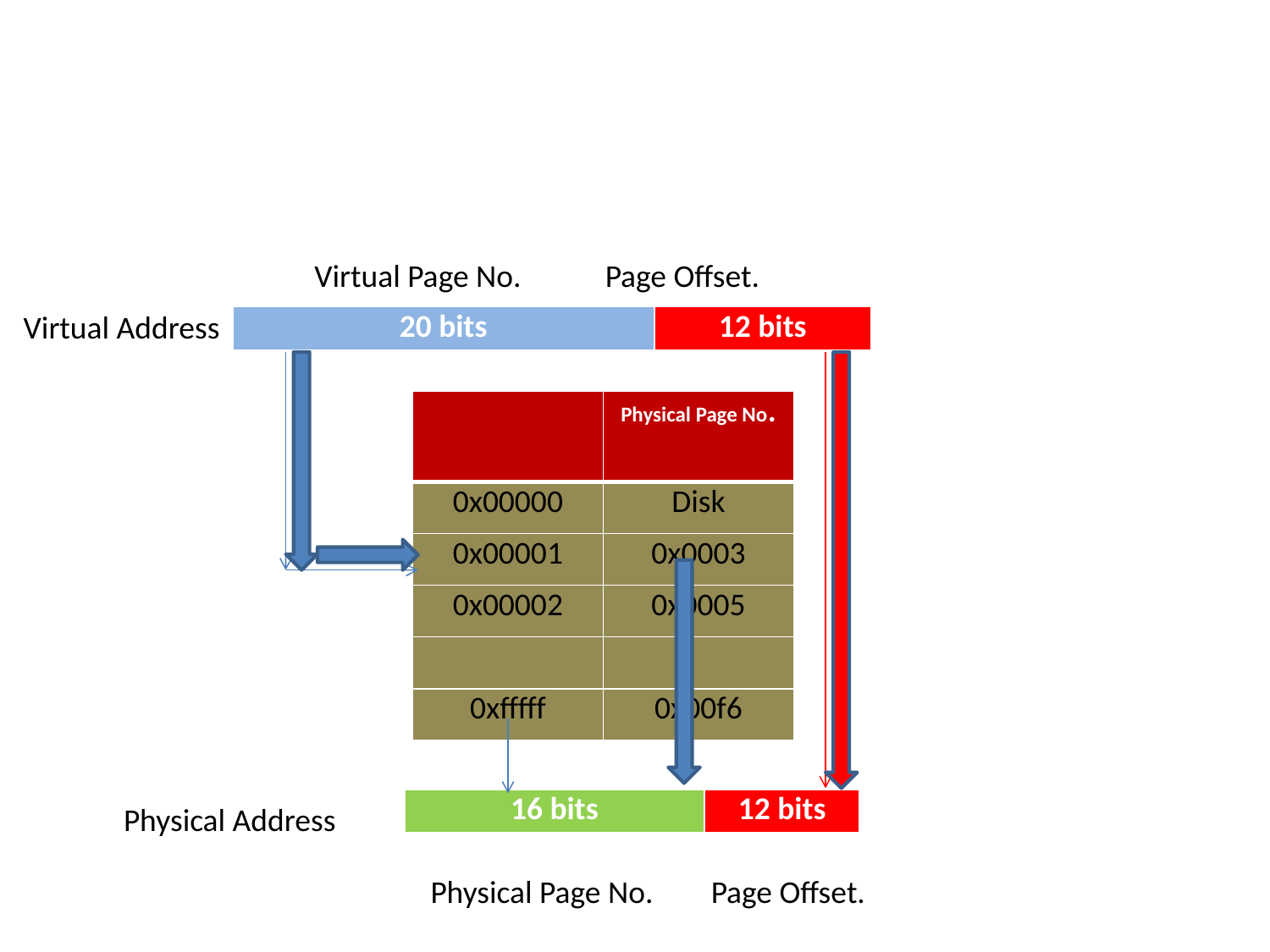

#

Virtual Page No.
Page Offset.
Virtual Address
| 20 bits | 12 bits |
| --- | --- |

|  | Physical Page No. |
| --- | --- |
| 0x00000 | Disk |
| 0x00001 | 0x0003 |
| 0x00002 | 0x0005 |
|  |  |
| 0xfffff | 0x00f6 |

| 16 bits | 12 bits |
| --- | --- |
Physical Address
Physical Page No.
Page Offset.